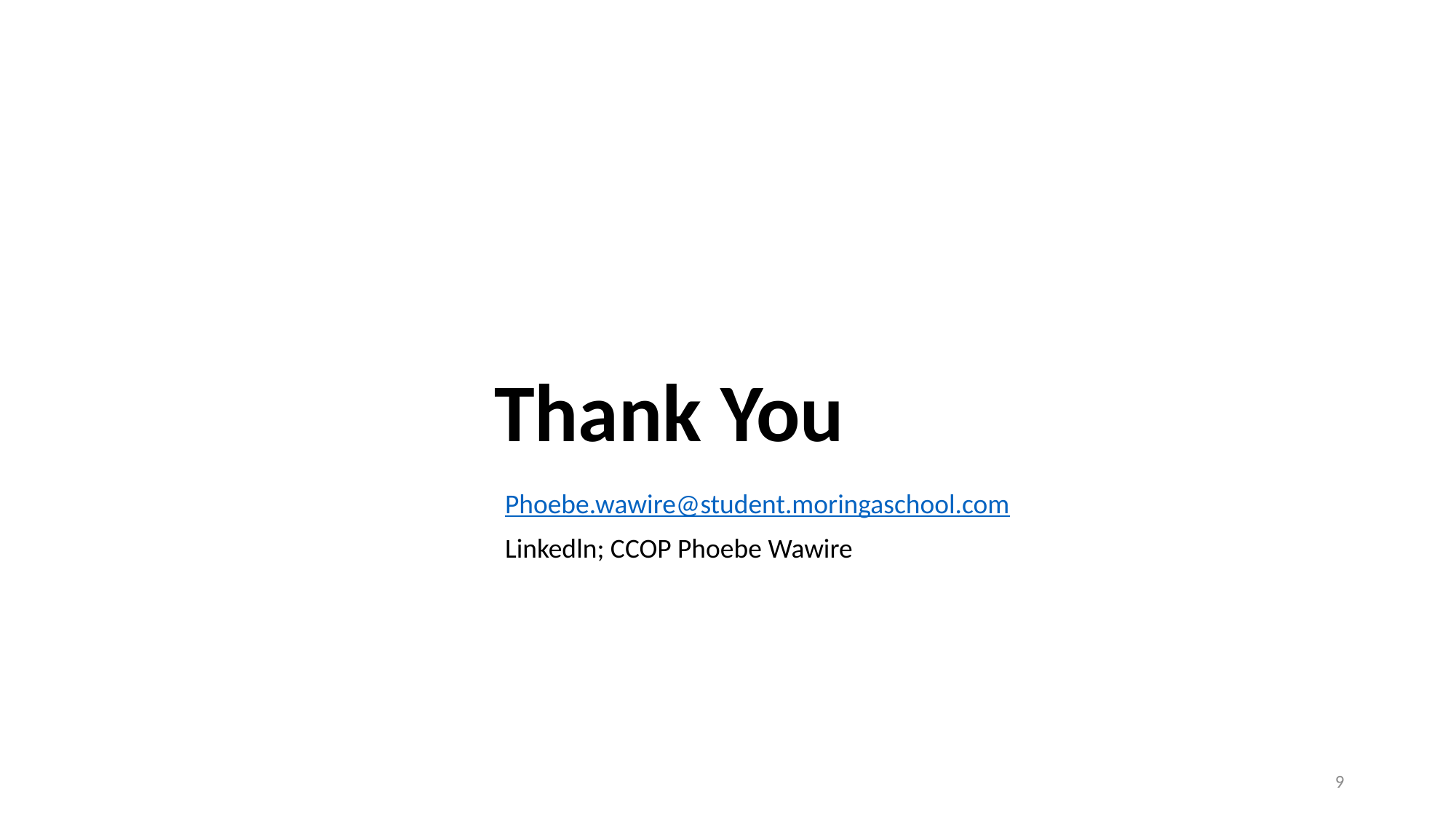

Thank You

Phoebe.wawire@student.moringaschool.com
Linkedln; CCOP Phoebe Wawire

9